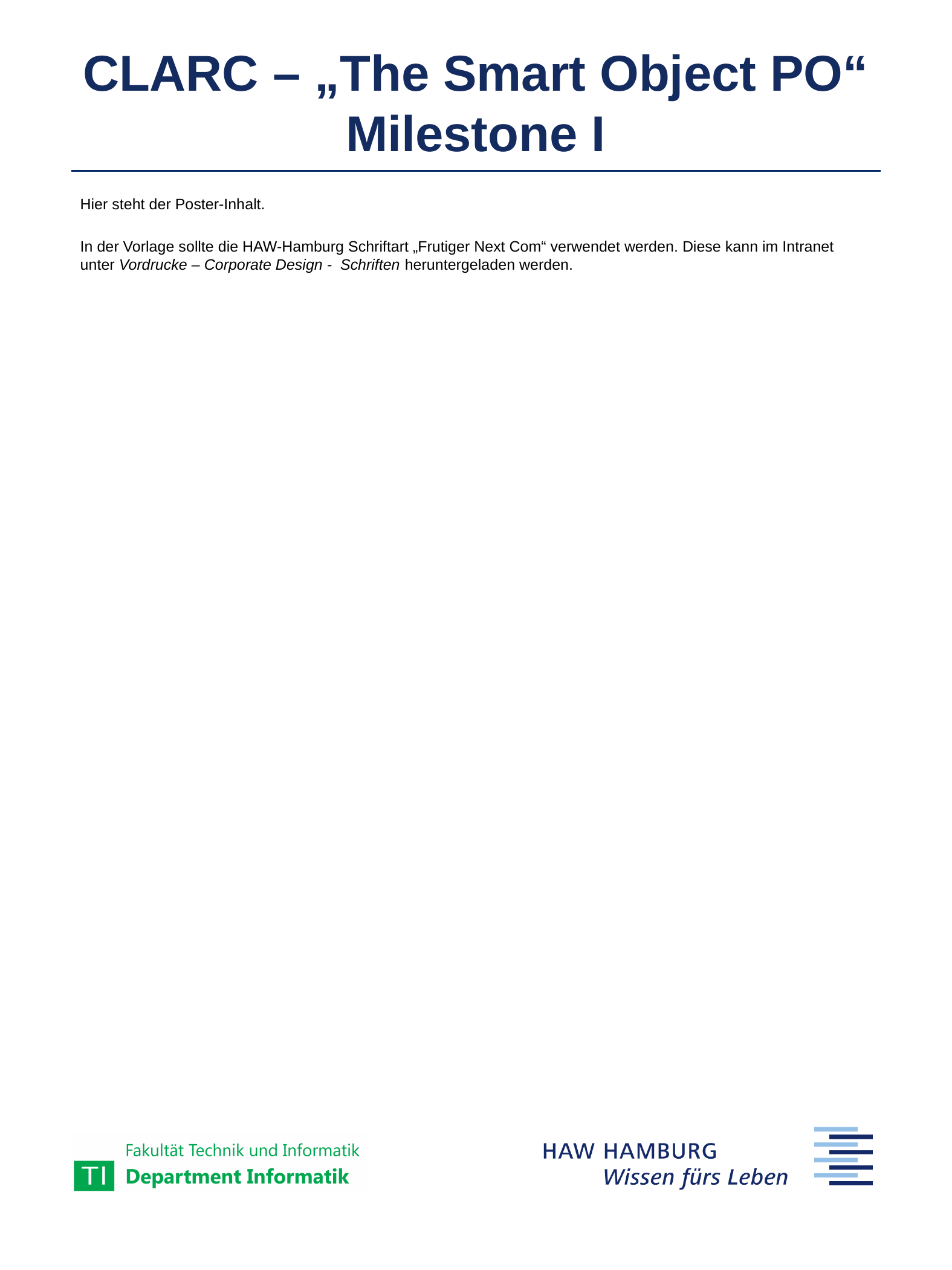

# CLARC – „The Smart Object PO“ Milestone I
Hier steht der Poster-Inhalt.

In der Vorlage sollte die HAW-Hamburg Schriftart „Frutiger Next Com“ verwendet werden. Diese kann im Intranet unter Vordrucke – Corporate Design -  Schriften heruntergeladen werden.